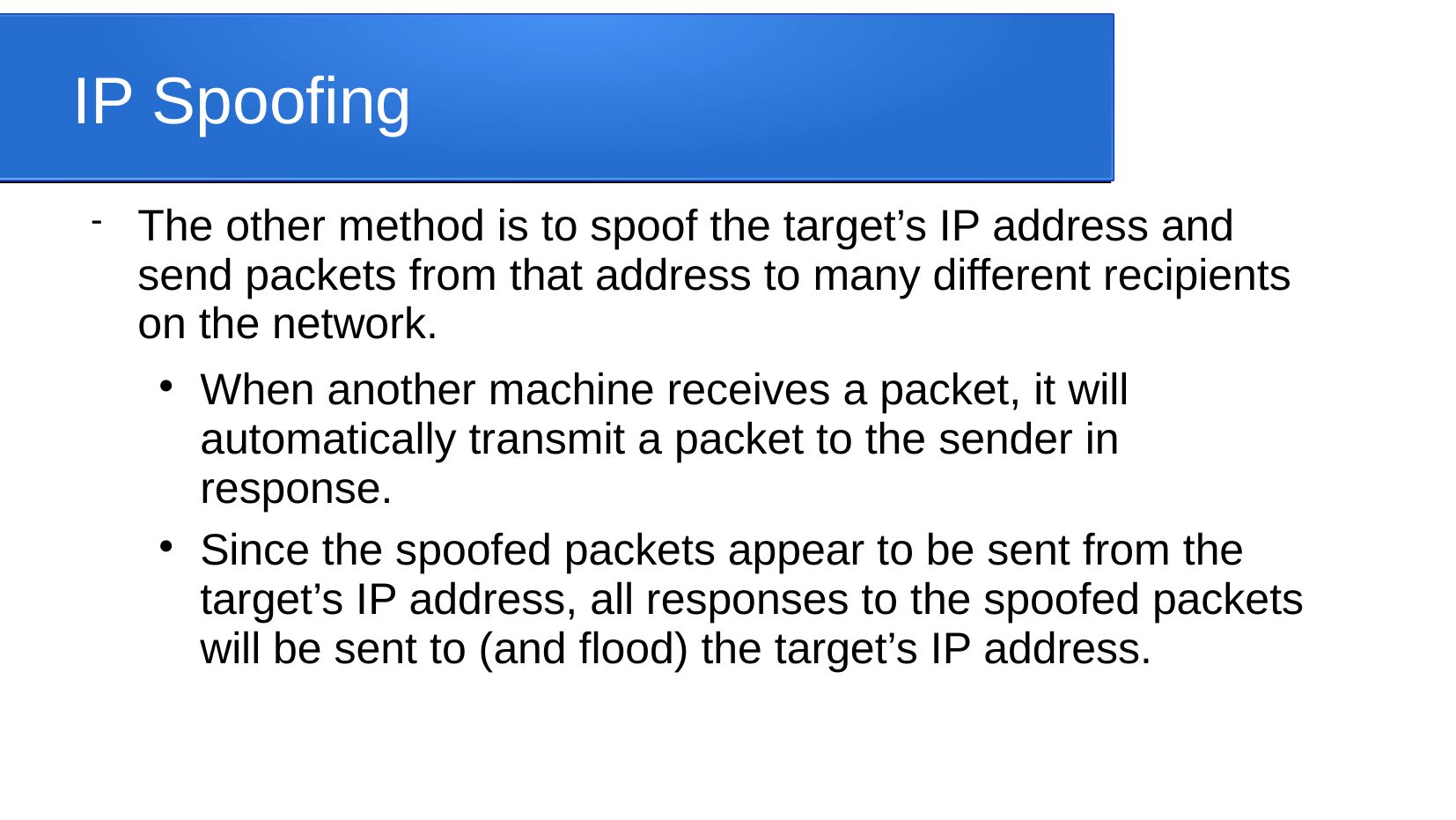

IP Spoofing
The other method is to spoof the target’s IP address and send packets from that address to many different recipients on the network.
When another machine receives a packet, it will automatically transmit a packet to the sender in response.
Since the spoofed packets appear to be sent from the target’s IP address, all responses to the spoofed packets will be sent to (and flood) the target’s IP address.